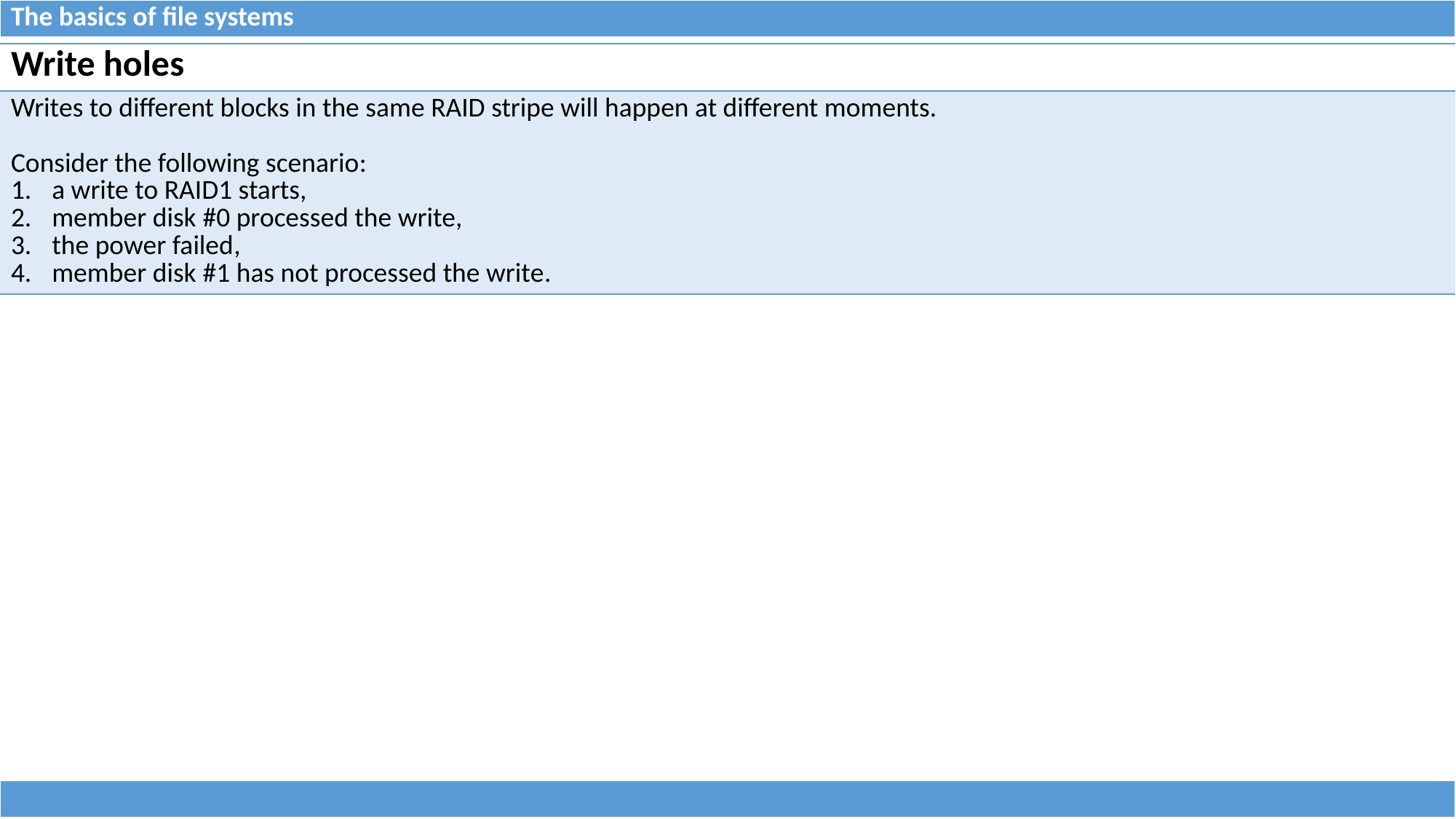

| The basics of file systems |
| --- |
| Write holes |
| --- |
| Writes to different blocks in the same RAID stripe will happen at different moments. Consider the following scenario: a write to RAID1 starts, member disk #0 processed the write, the power failed, member disk #1 has not processed the write. |
|  |
| --- |